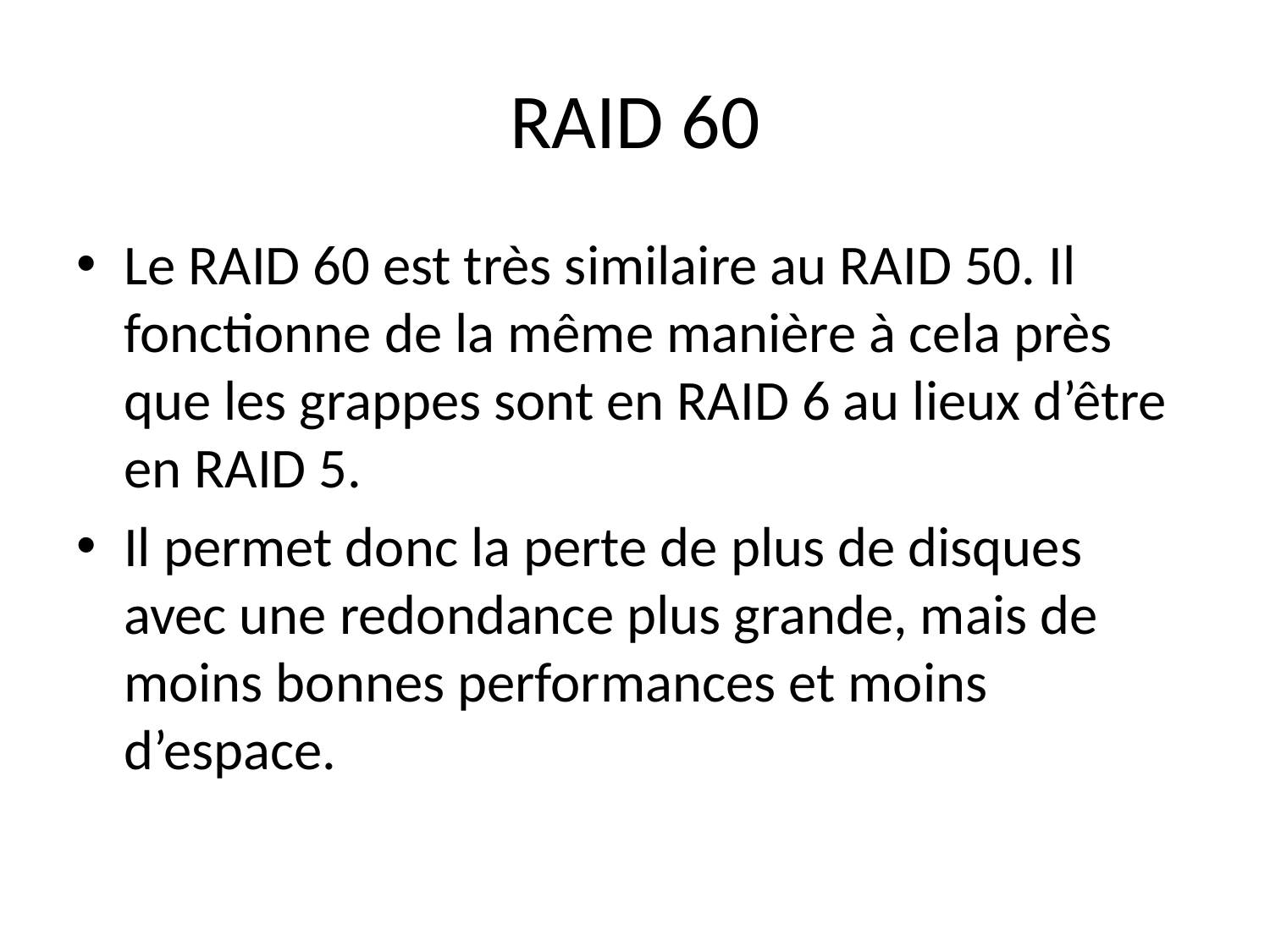

# RAID 60
Le RAID 60 est très similaire au RAID 50. Il fonctionne de la même manière à cela près que les grappes sont en RAID 6 au lieux d’être en RAID 5.
Il permet donc la perte de plus de disques avec une redondance plus grande, mais de moins bonnes performances et moins d’espace.